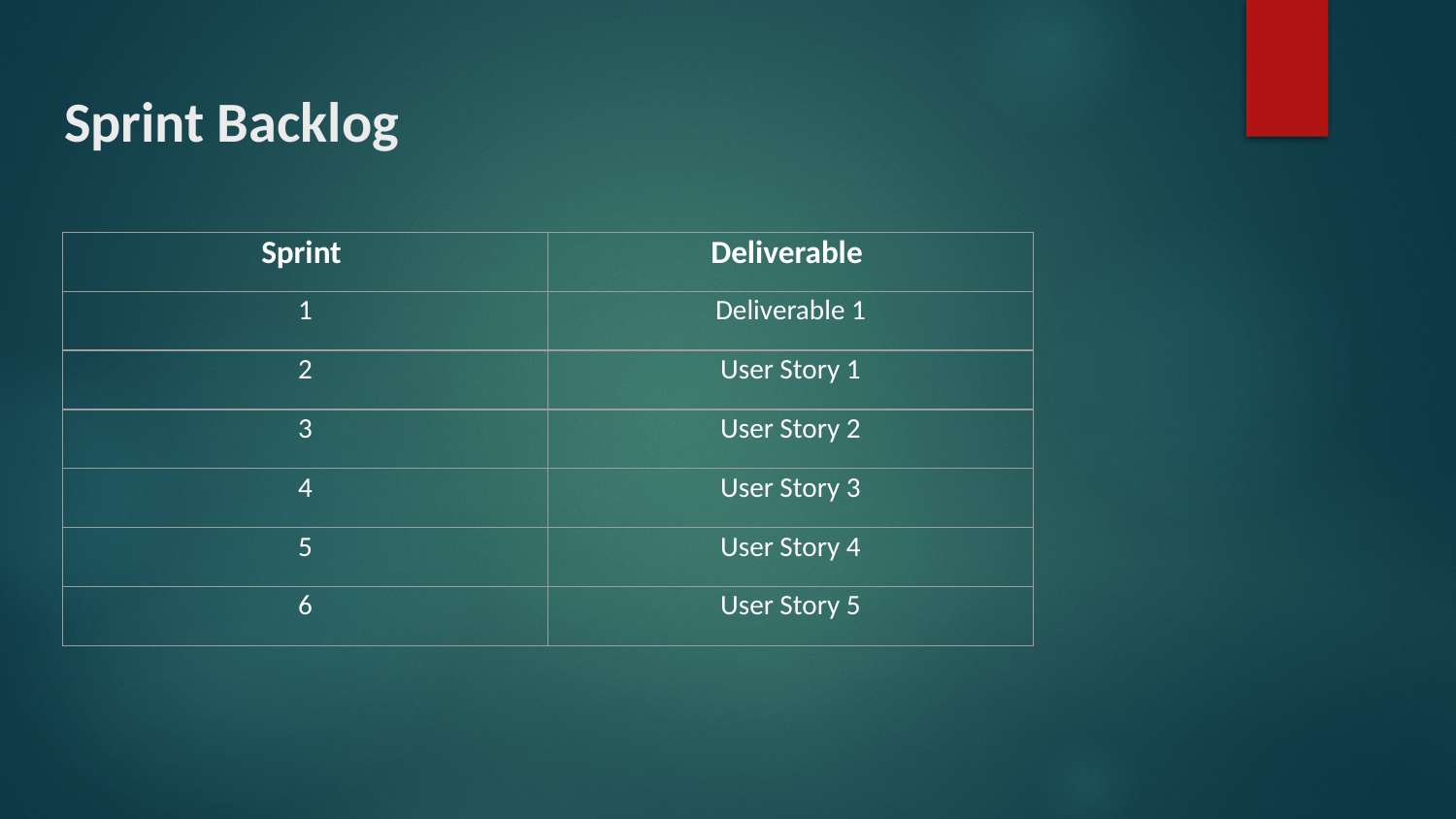

# Sprint Backlog
| Sprint | Deliverable |
| --- | --- |
| 1 | Deliverable 1 |
| 2 | User Story 1 |
| 3 | User Story 2 |
| 4 | User Story 3 |
| 5 | User Story 4 |
| 6 | User Story 5 |